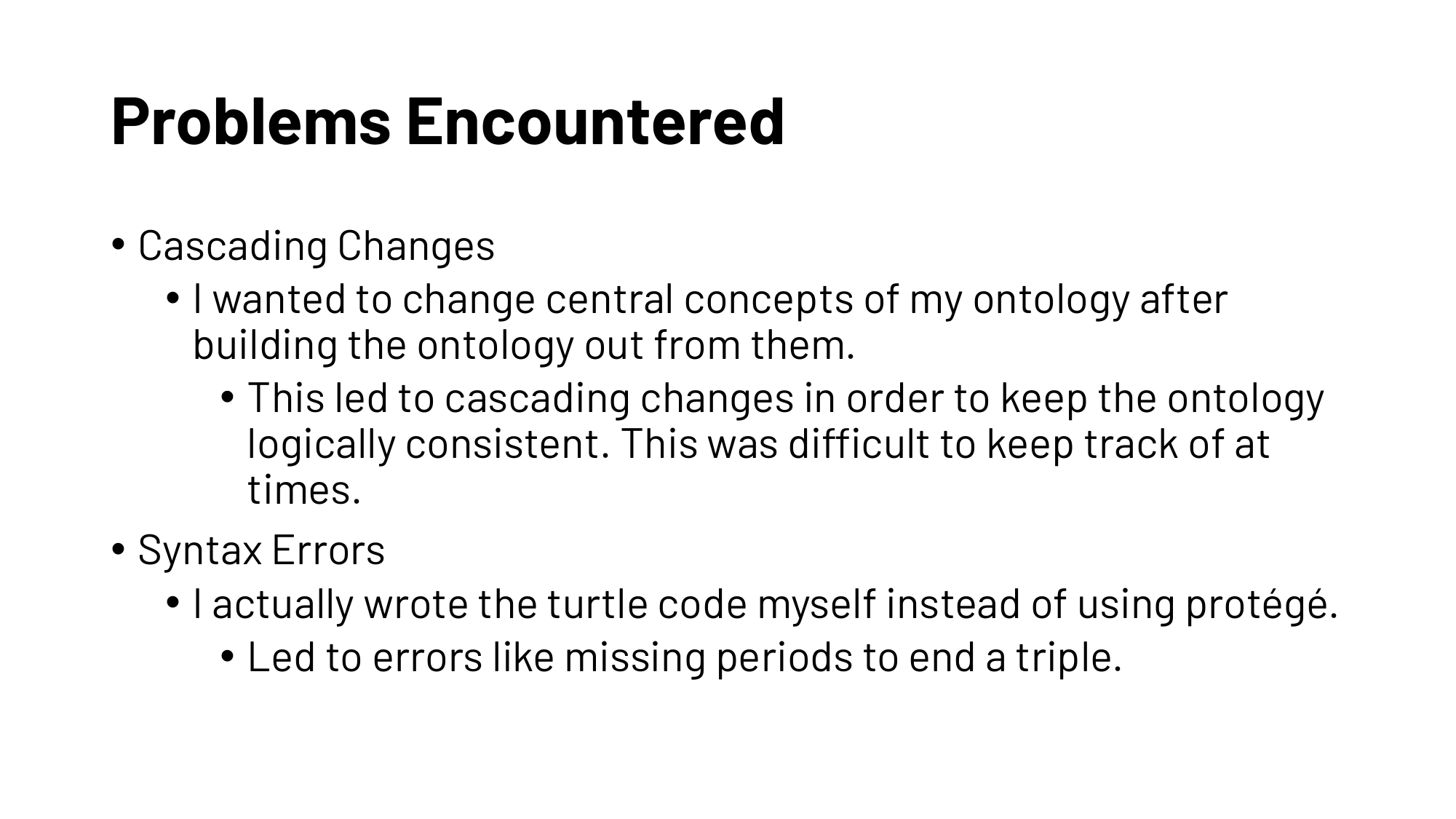

# Problems Encountered
Cascading Changes
I wanted to change central concepts of my ontology after building the ontology out from them.
This led to cascading changes in order to keep the ontology logically consistent. This was difficult to keep track of at times.
Syntax Errors
I actually wrote the turtle code myself instead of using protégé.
Led to errors like missing periods to end a triple.